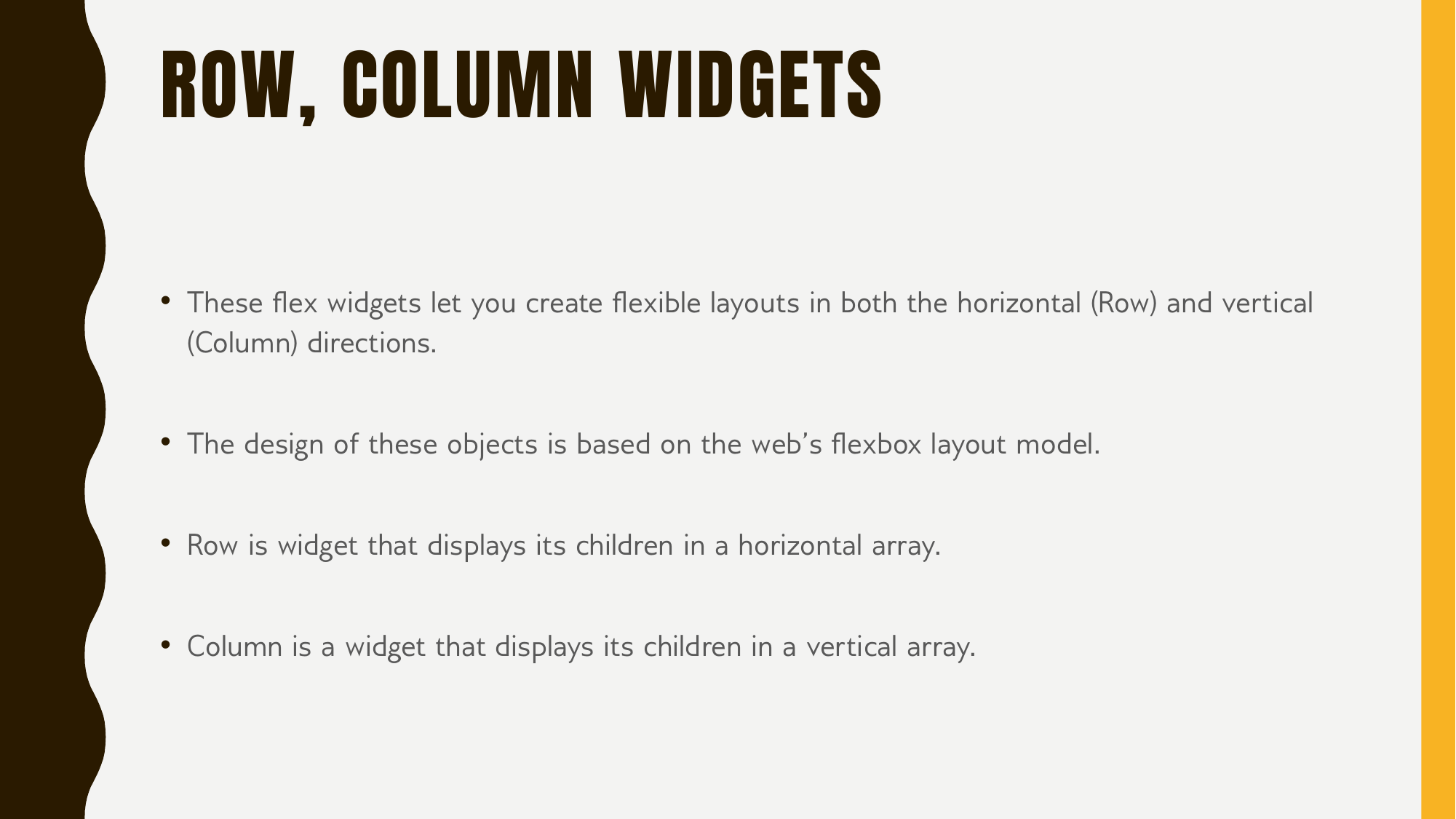

# Row, column widgets
These flex widgets let you create flexible layouts in both the horizontal (Row) and vertical (Column) directions.

The design of these objects is based on the web’s flexbox layout model.

Row is widget that displays its children in a horizontal array.

Column is a widget that displays its children in a vertical array.